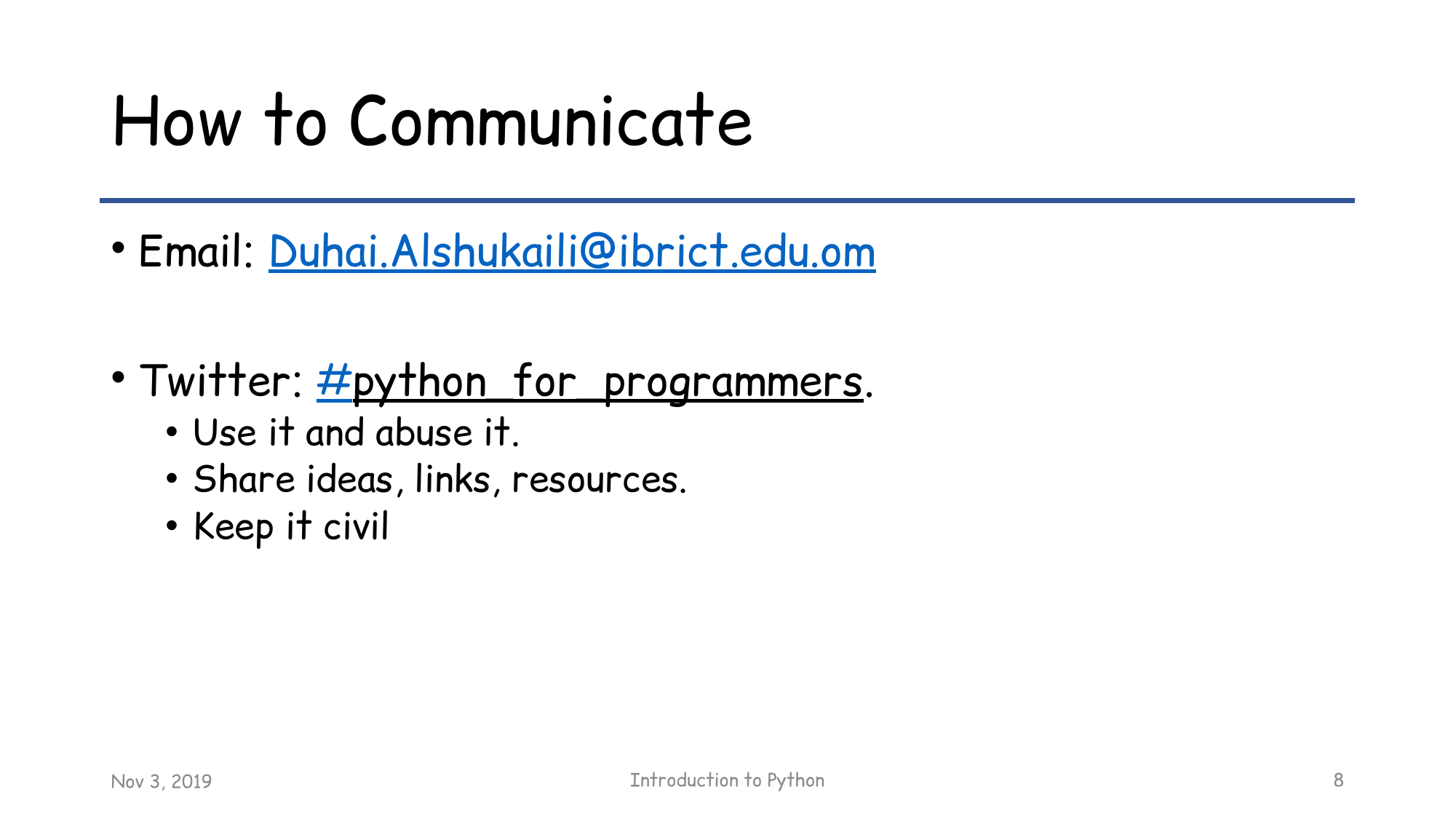

# How to Communicate
Email: Duhai.Alshukaili@ibrict.edu.om

Twitter: #python_for_programmers.
Use it and abuse it.
Share ideas, links, resources.
Keep it civil

Nov 3, 2019
Introduction to Python
8